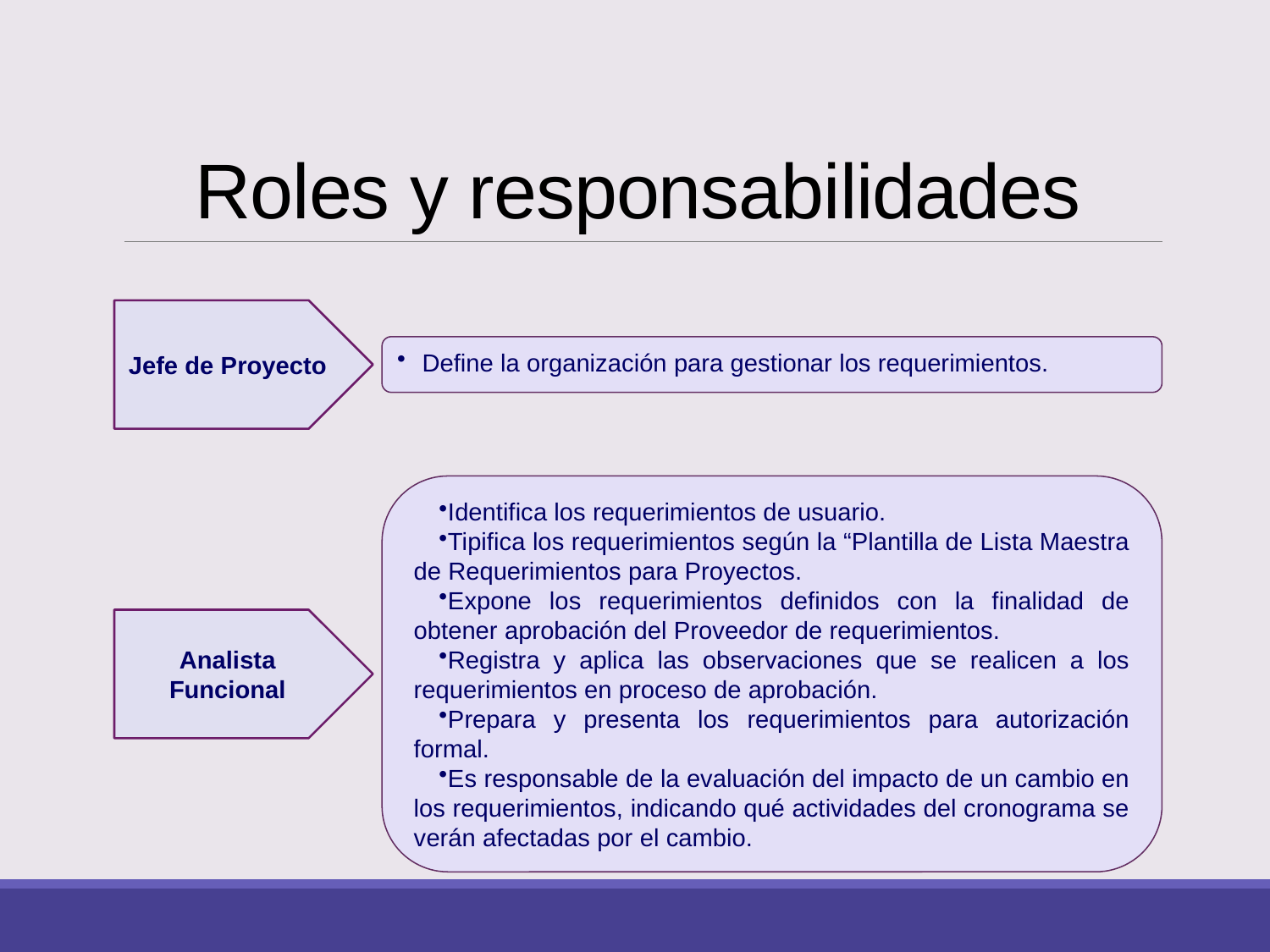

# Roles y responsabilidades
Jefe de Proyecto
Define la organización para gestionar los requerimientos.
Identifica los requerimientos de usuario.
Tipifica los requerimientos según la “Plantilla de Lista Maestra de Requerimientos para Proyectos.
Expone los requerimientos definidos con la finalidad de obtener aprobación del Proveedor de requerimientos.
Registra y aplica las observaciones que se realicen a los requerimientos en proceso de aprobación.
Prepara y presenta los requerimientos para autorización formal.
Es responsable de la evaluación del impacto de un cambio en los requerimientos, indicando qué actividades del cronograma se verán afectadas por el cambio.
Analista Funcional